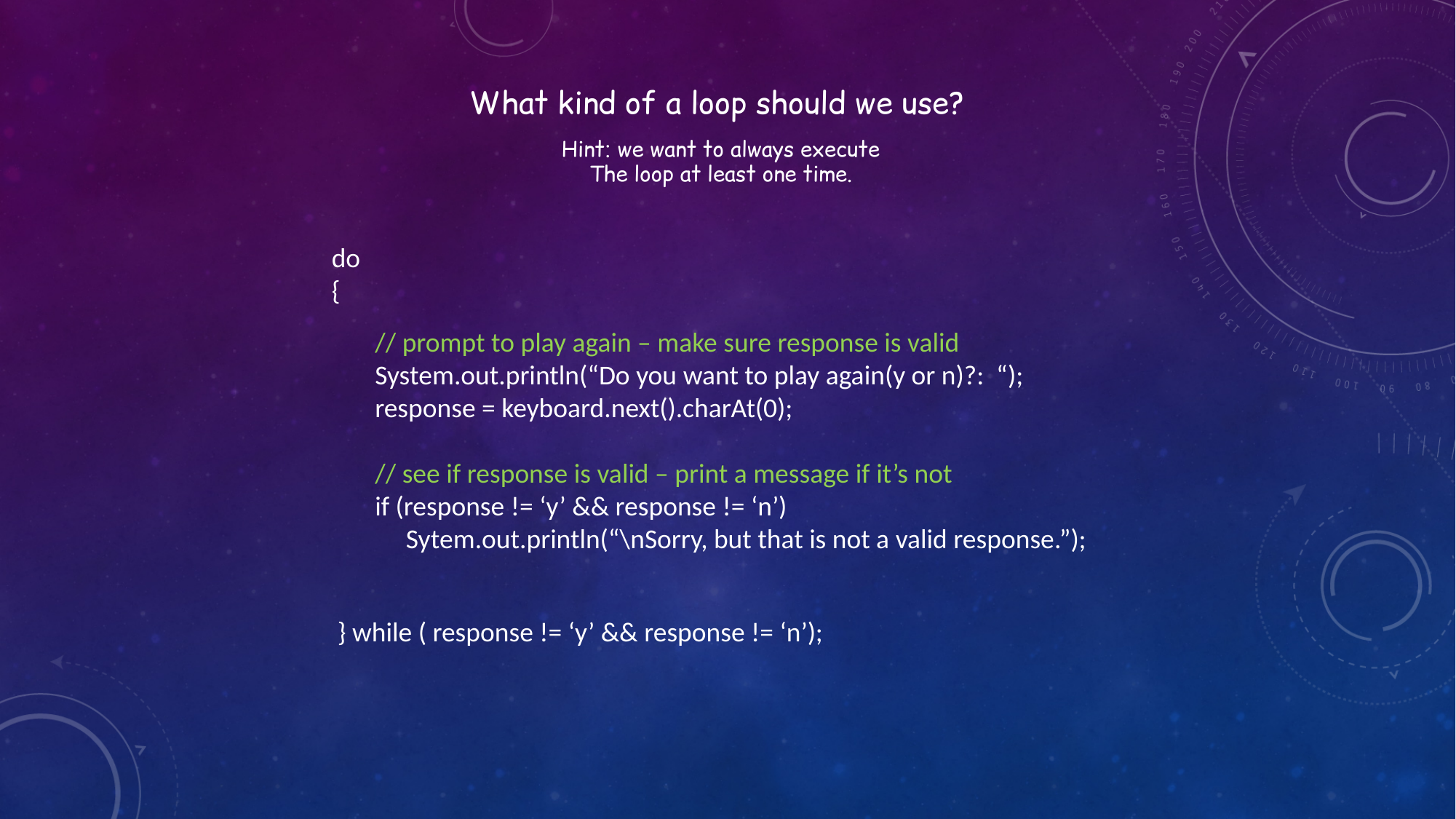

What kind of a loop should we use?
Hint: we want to always execute
The loop at least one time.
do
{
// prompt to play again – make sure response is valid
System.out.println(“Do you want to play again(y or n)?:  “);
response = keyboard.next().charAt(0);

// see if response is valid – print a message if it’s not
if (response != ‘y’ && response != ‘n’)
     Sytem.out.println(“\nSorry, but that is not a valid response.”);

} while ( response != ‘y’ && response != ‘n’);